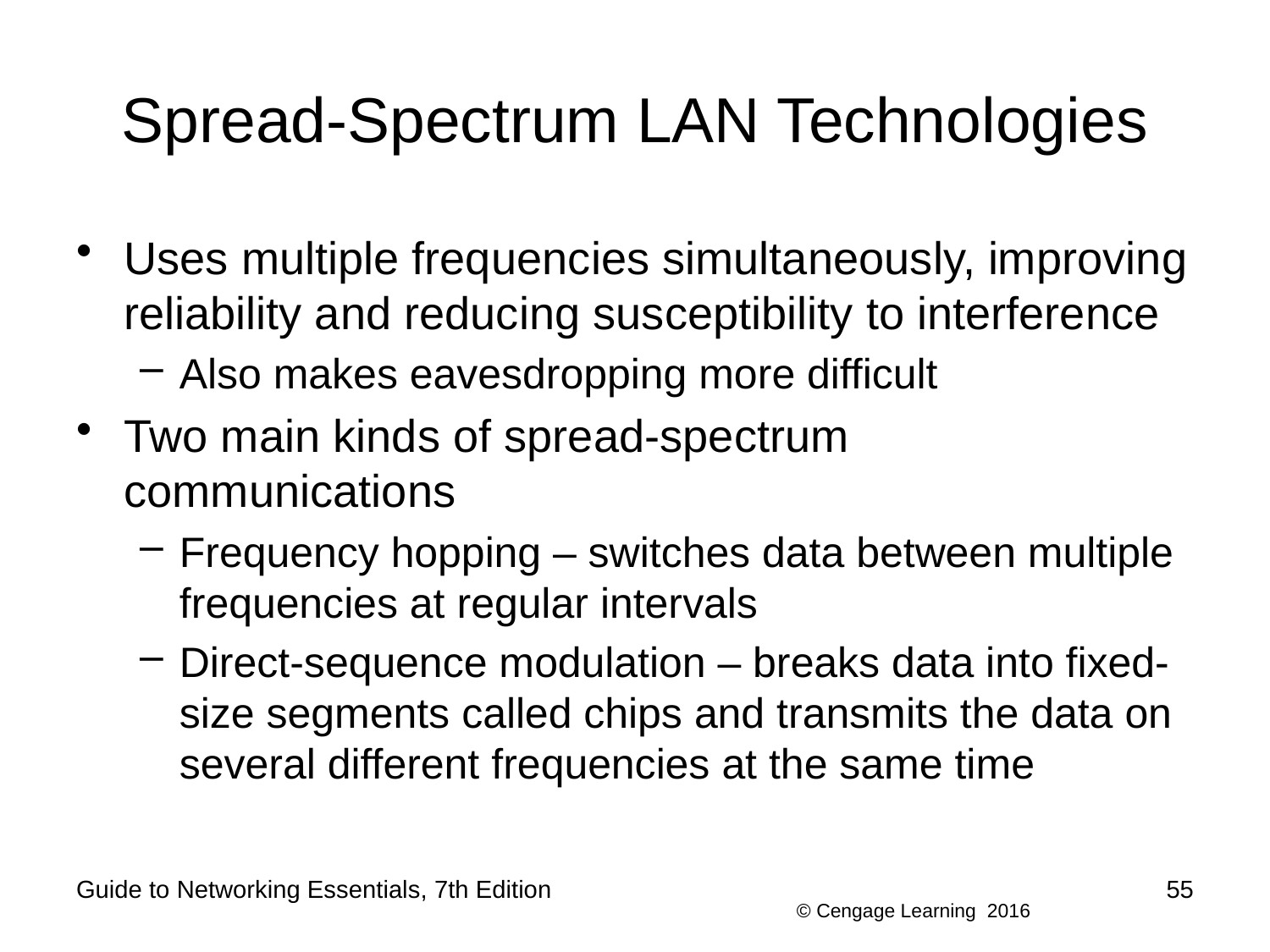

# Spread-Spectrum LAN Technologies
Uses multiple frequencies simultaneously, improving reliability and reducing susceptibility to interference
Also makes eavesdropping more difficult
Two main kinds of spread-spectrum communications
Frequency hopping – switches data between multiple frequencies at regular intervals
Direct-sequence modulation – breaks data into fixed-size segments called chips and transmits the data on several different frequencies at the same time
Guide to Networking Essentials, 7th Edition
55